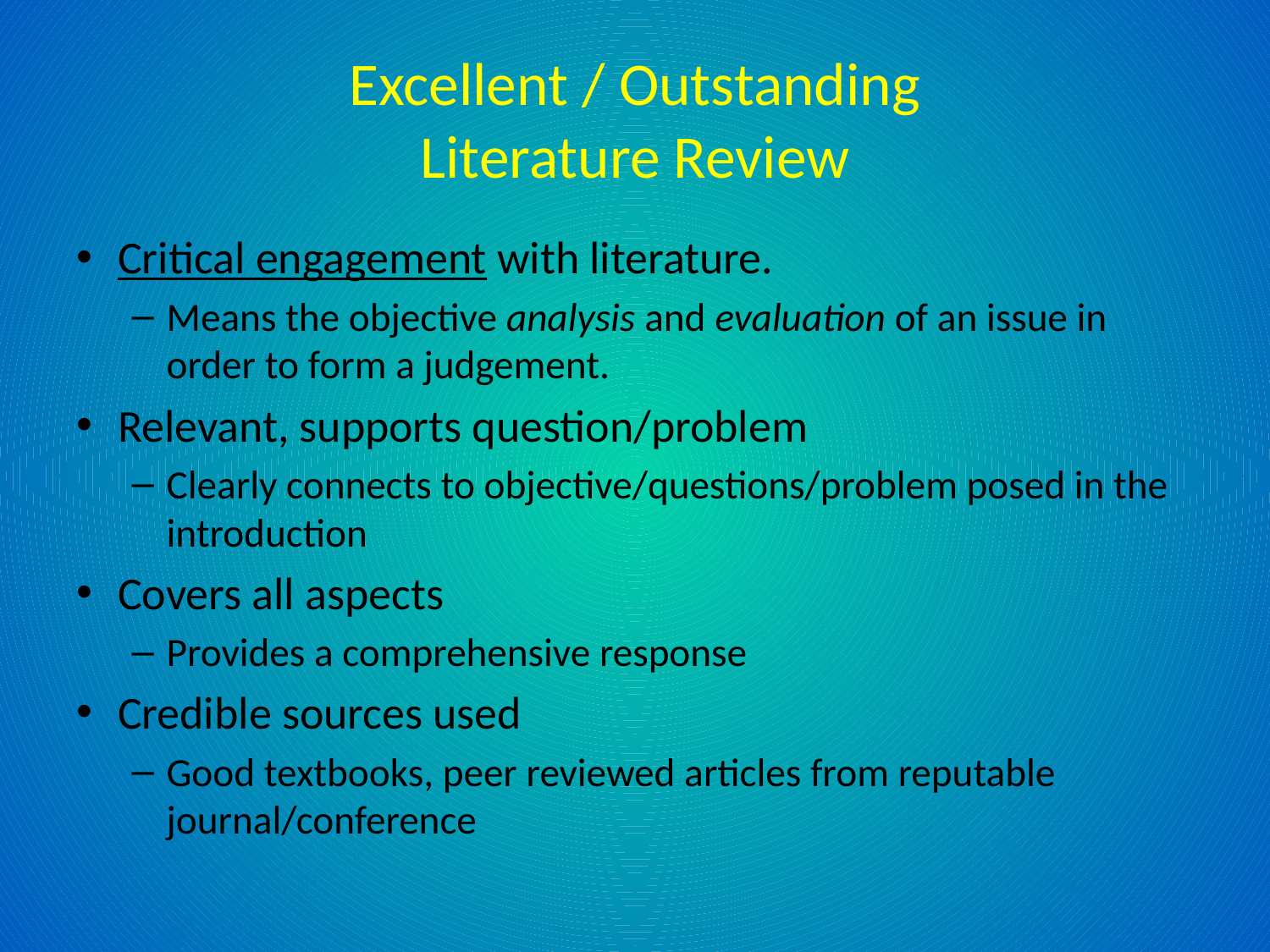

# Excellent / Outstanding Literature Review
Critical engagement with literature.
Means the objective analysis and evaluation of an issue in order to form a judgement.
Relevant, supports question/problem
Clearly connects to objective/questions/problem posed in the introduction
Covers all aspects
Provides a comprehensive response
Credible sources used
Good textbooks, peer reviewed articles from reputable journal/conference